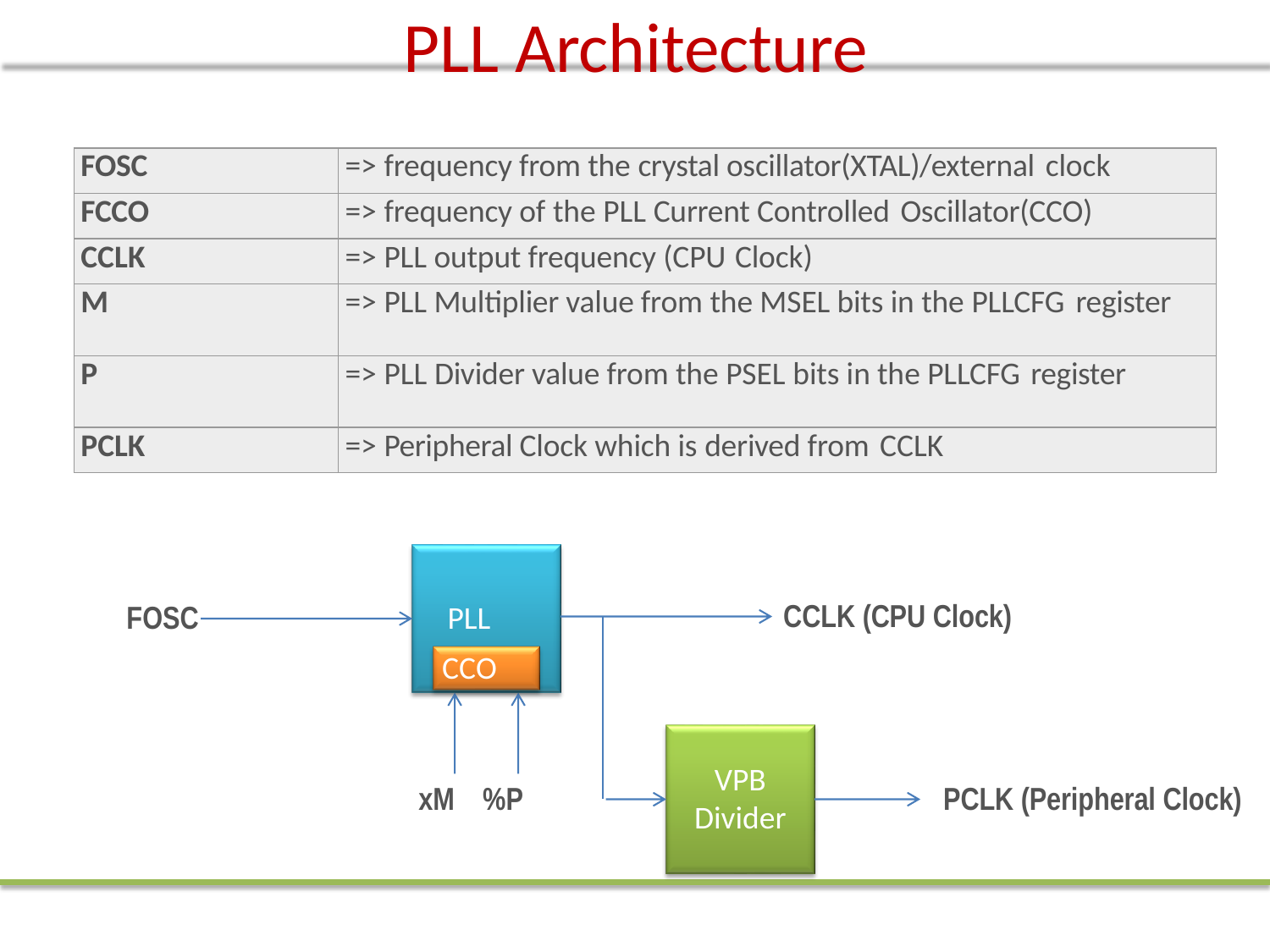

# PLL Architecture
| FOSC | => frequency from the crystal oscillator(XTAL)/external clock |
| --- | --- |
| FCCO | => frequency of the PLL Current Controlled Oscillator(CCO) |
| CCLK | => PLL output frequency (CPU Clock) |
| M | => PLL Multiplier value from the MSEL bits in the PLLCFG register |
| P | => PLL Divider value from the PSEL bits in the PLLCFG register |
| PCLK | => Peripheral Clock which is derived from CCLK |

PLL
CCO
CCLK (CPU Clock)
FOSC

VPB
Divider
xM  	%P
PCLK (Peripheral Clock)